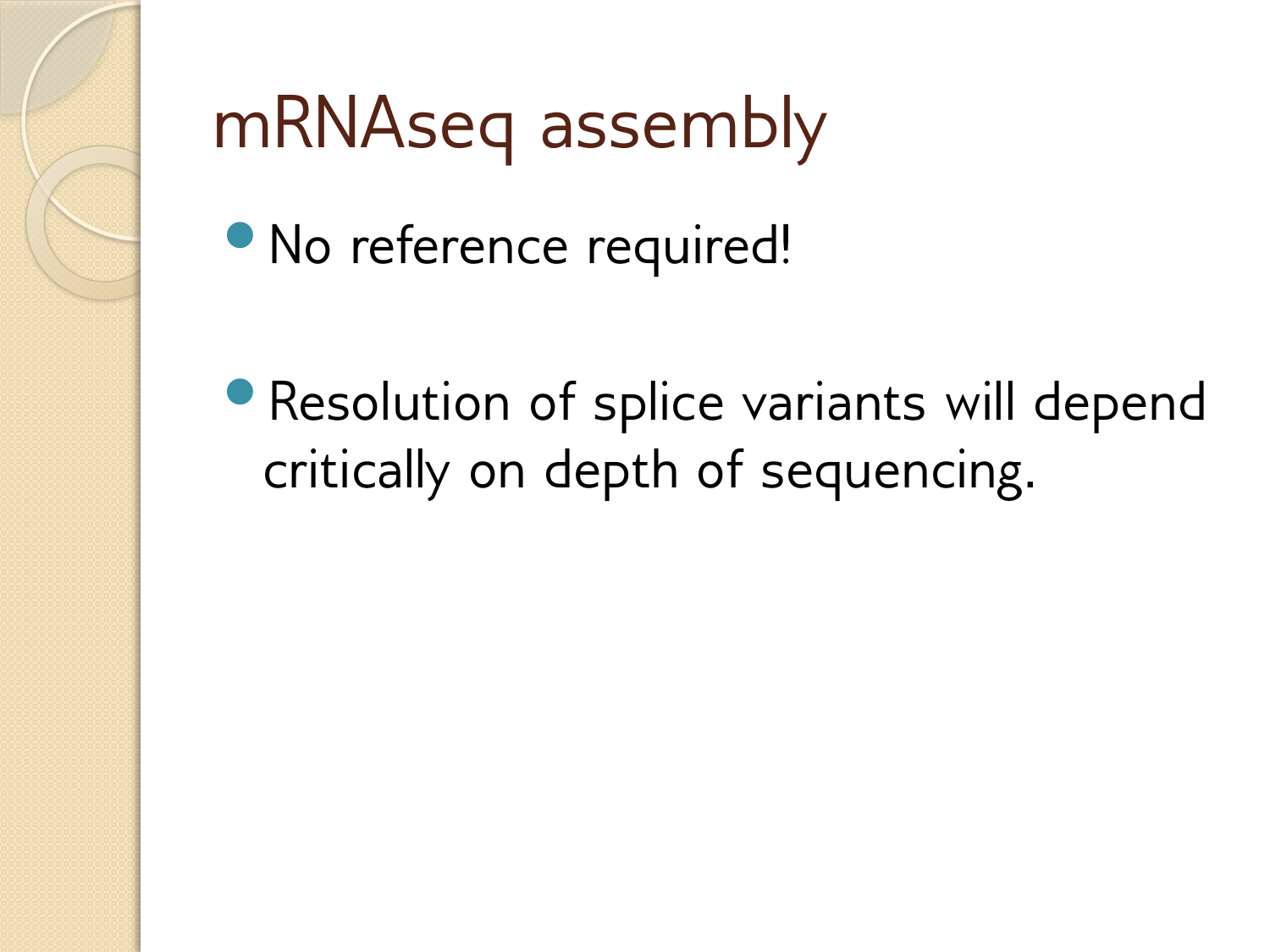

# mRNAseq assembly
No reference required!

Resolution of splice variants will depend critically on depth of sequencing.